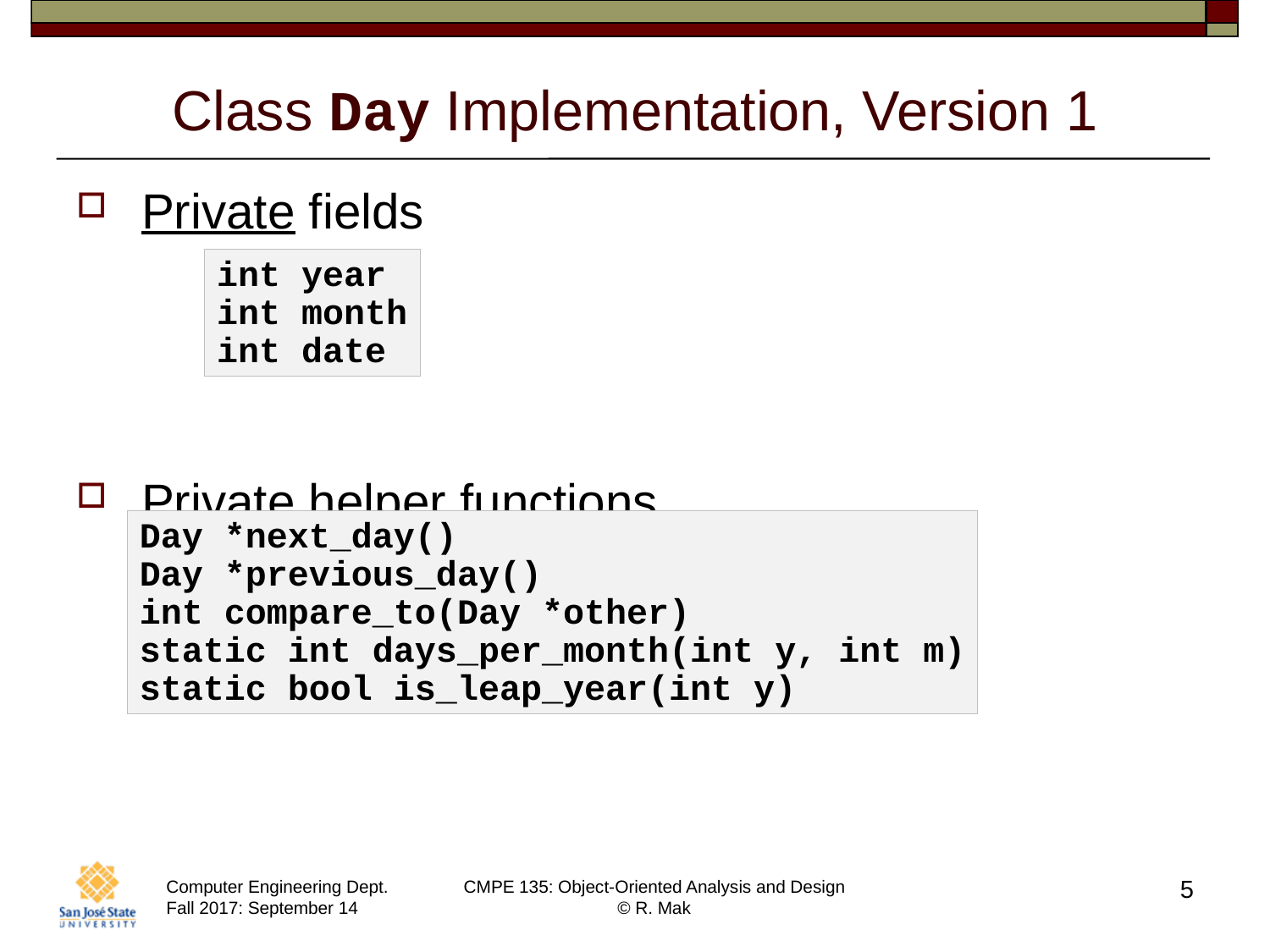

# Class Day Implementation, Version 1
Private fields

Private helper functions

int year
int month
int date
Day *next_day()
Day *previous_day()
int compare_to(Day *other)
static int days_per_month(int y, int m)
static bool is_leap_year(int y)
5